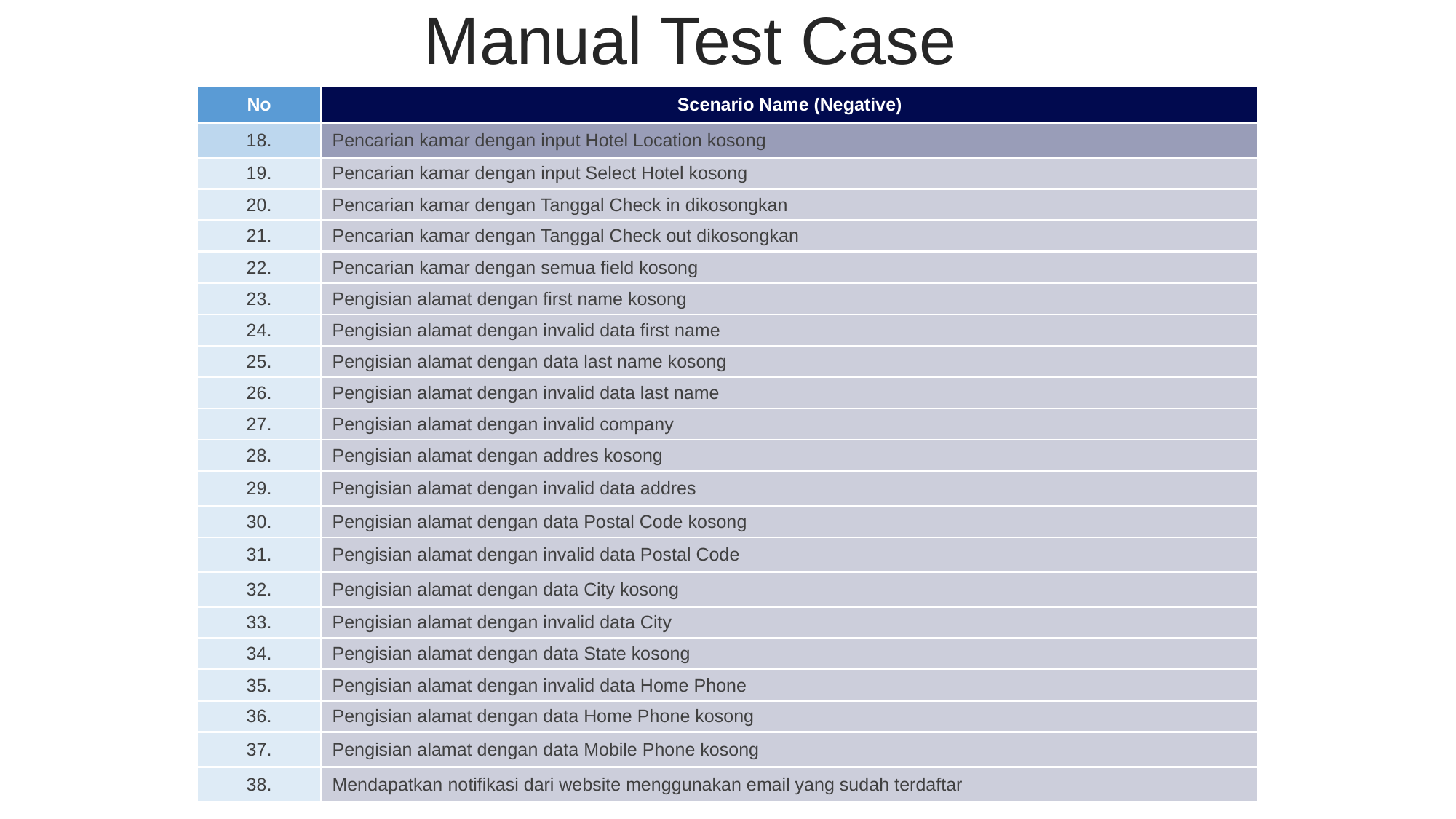

Manual Test Case
| No | Scenario Name (Negative) |
| --- | --- |
| 18. | Pencarian kamar dengan input Hotel Location kosong |
| 19. | Pencarian kamar dengan input Select Hotel kosong |
| 20. | Pencarian kamar dengan Tanggal Check in dikosongkan |
| 21. | Pencarian kamar dengan Tanggal Check out dikosongkan |
| 22. | Pencarian kamar dengan semua field kosong |
| 23. | Pengisian alamat dengan first name kosong |
| 24. | Pengisian alamat dengan invalid data first name |
| 25. | Pengisian alamat dengan data last name kosong |
| 26. | Pengisian alamat dengan invalid data last name |
| 27. | Pengisian alamat dengan invalid company |
| 28. | Pengisian alamat dengan addres kosong |
| 29. | Pengisian alamat dengan invalid data addres |
| 30. | Pengisian alamat dengan data Postal Code kosong |
| 31. | Pengisian alamat dengan invalid data Postal Code |
| 32. | Pengisian alamat dengan data City kosong |
| 33. | Pengisian alamat dengan invalid data City |
| 34. | Pengisian alamat dengan data State kosong |
| 35. | Pengisian alamat dengan invalid data Home Phone |
| 36. | Pengisian alamat dengan data Home Phone kosong |
| 37. | Pengisian alamat dengan data Mobile Phone kosong |
| 38. | Mendapatkan notifikasi dari website menggunakan email yang sudah terdaftar |